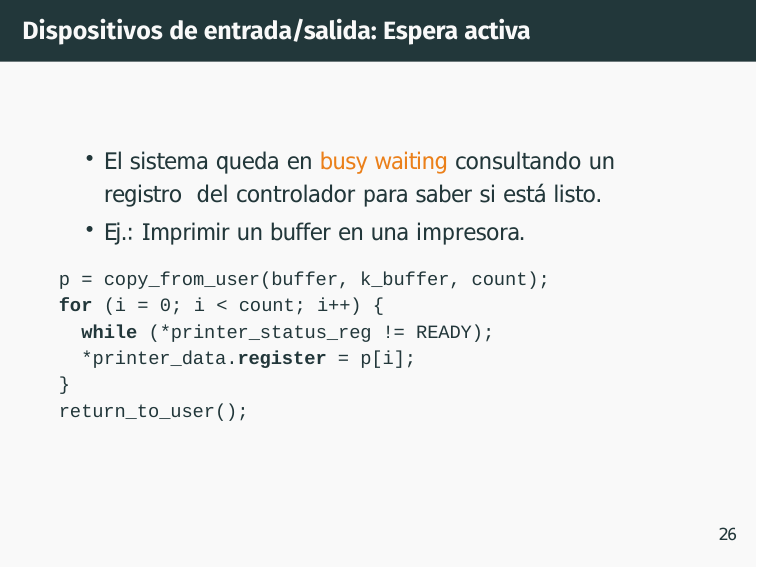

# Dispositivos de entrada/salida: Espera activa
El sistema queda en busy waiting consultando un registro  del controlador para saber si está listo.
Ej.: Imprimir un buffer en una impresora.
p = copy_from_user(buffer, k_buffer, count);
for (i = 0; i < count; i++) {
while (*printer_status_reg != READY);
*printer_data.register = p[i];
}
return_to_user();
26